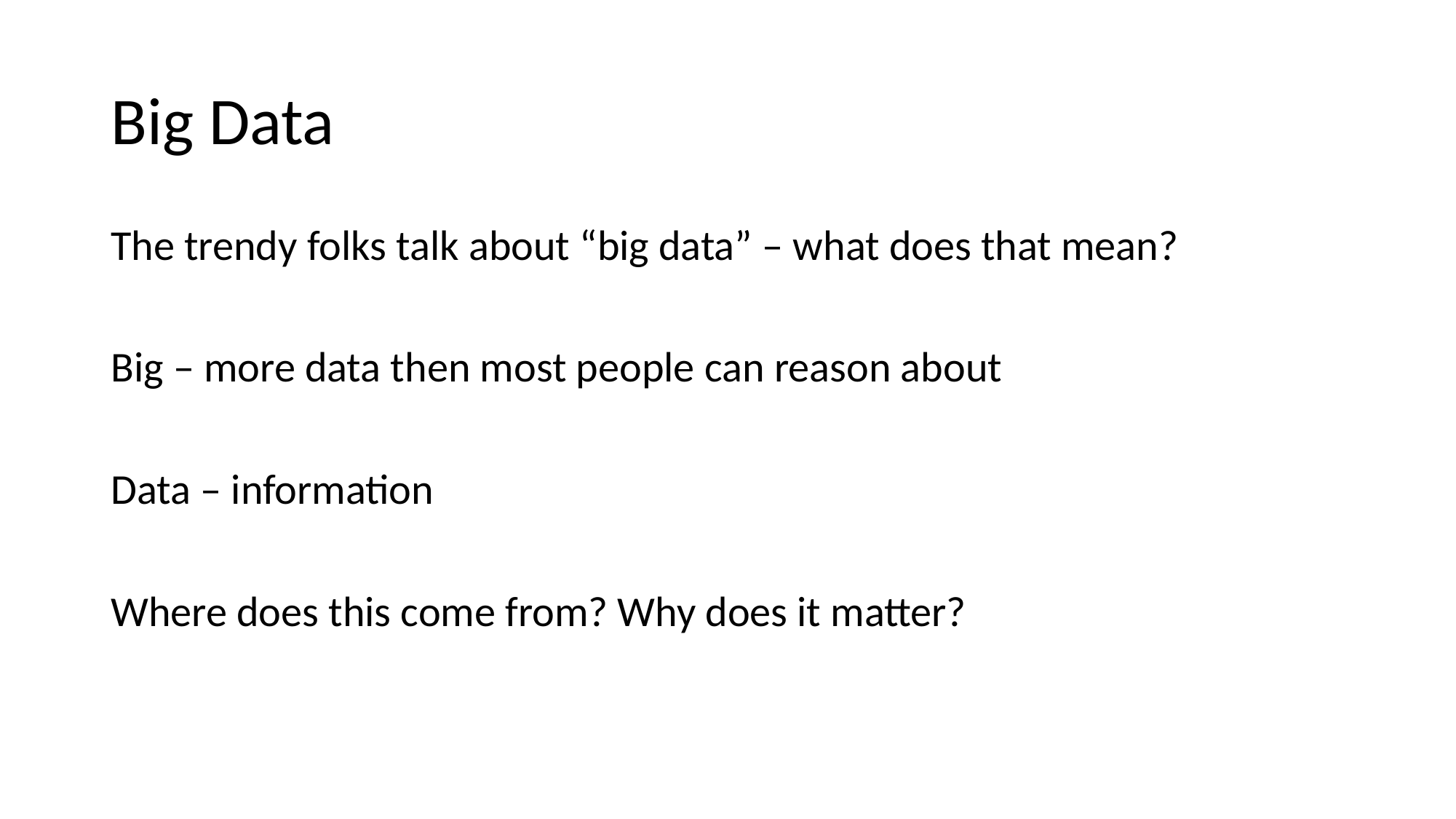

# Big Data
The trendy folks talk about “big data” – what does that mean?

Big – more data then most people can reason about

Data – information

Where does this come from? Why does it matter?